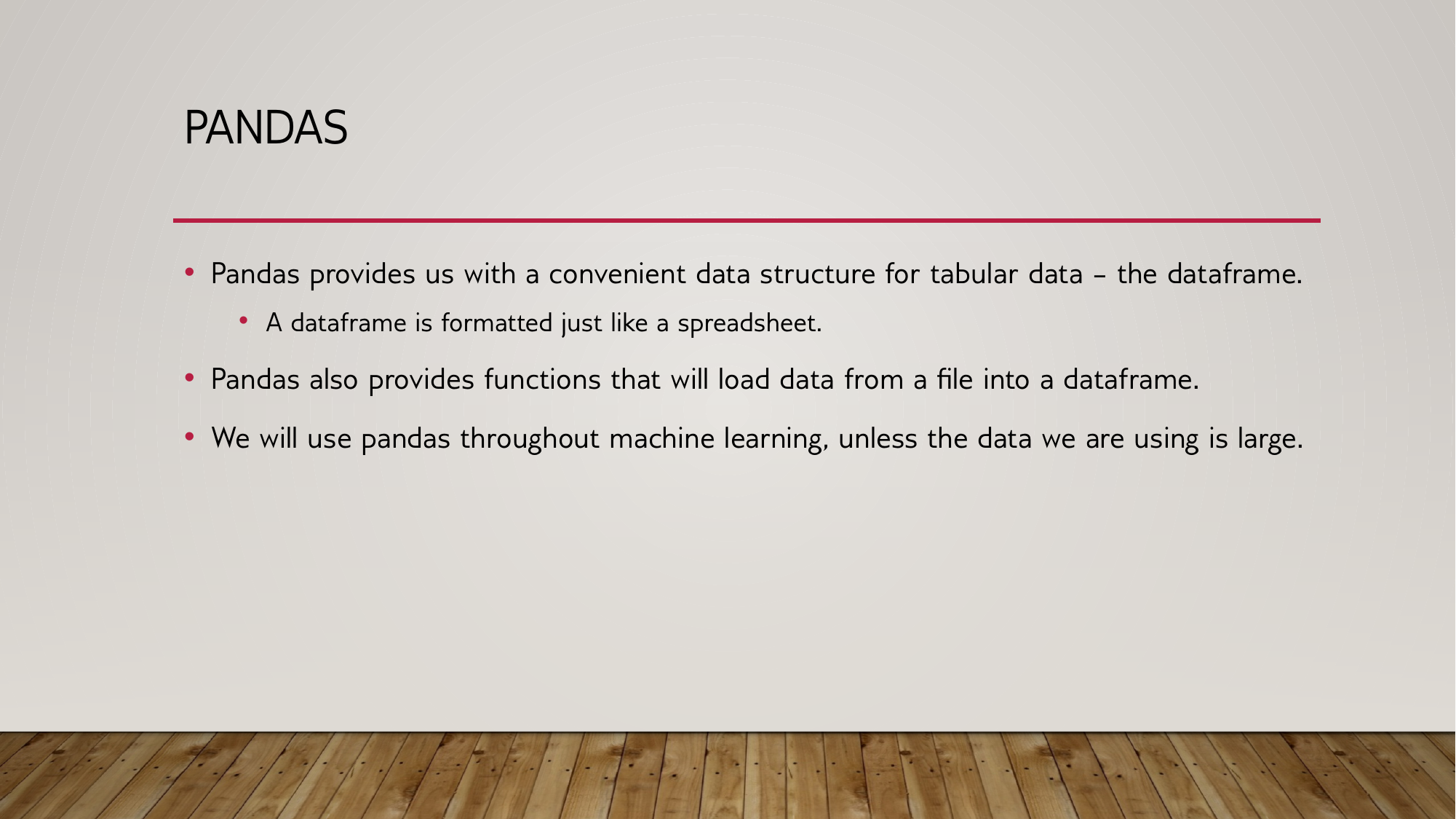

# Pandas
Pandas provides us with a convenient data structure for tabular data – the dataframe.
A dataframe is formatted just like a spreadsheet.
Pandas also provides functions that will load data from a file into a dataframe.
We will use pandas throughout machine learning, unless the data we are using is large.